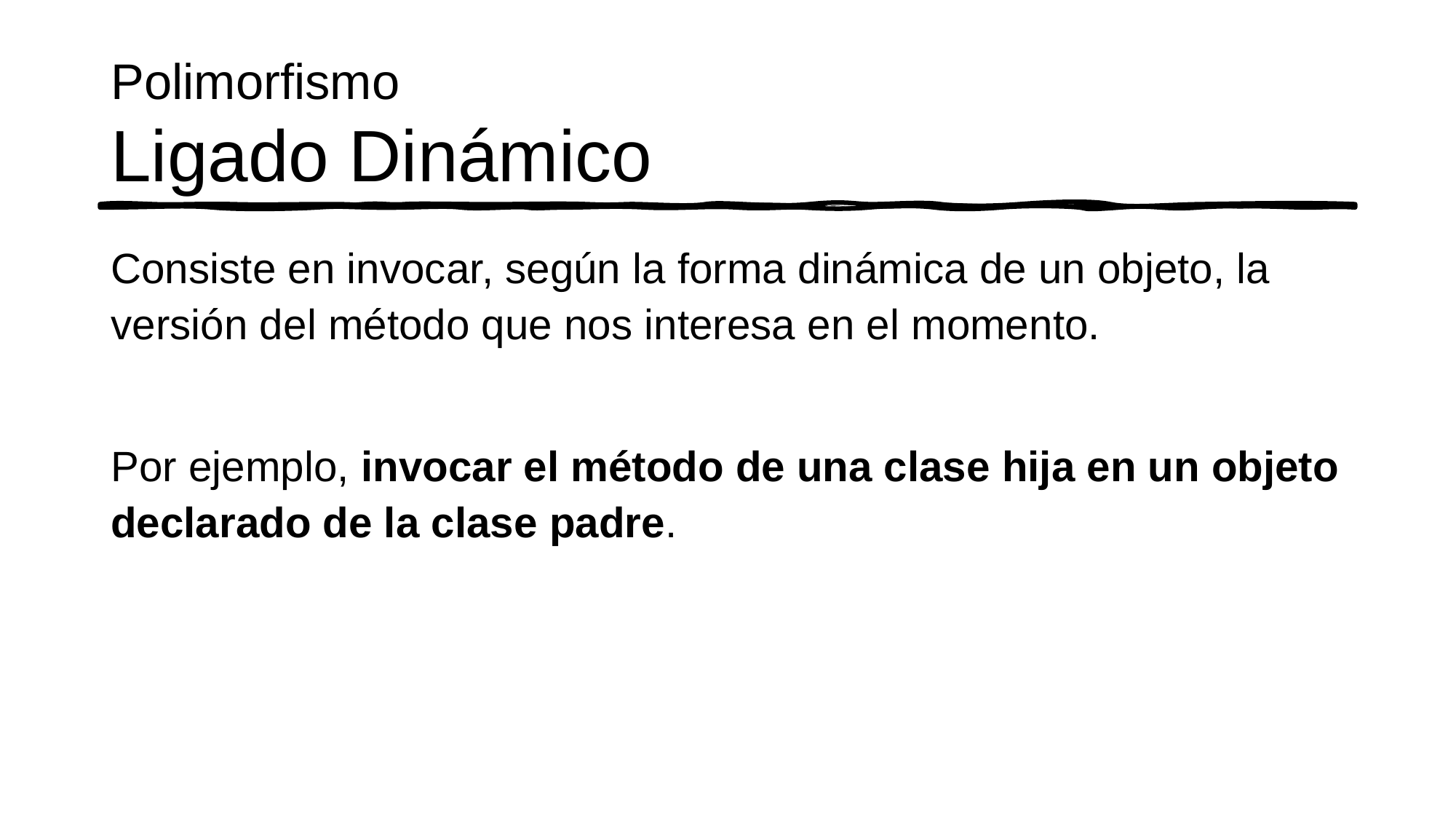

# Polimorfismo Ligado Dinámico
Consiste en invocar, según la forma dinámica de un objeto, la versión del método que nos interesa en el momento.

Por ejemplo, invocar el método de una clase hija en un objeto declarado de la clase padre.